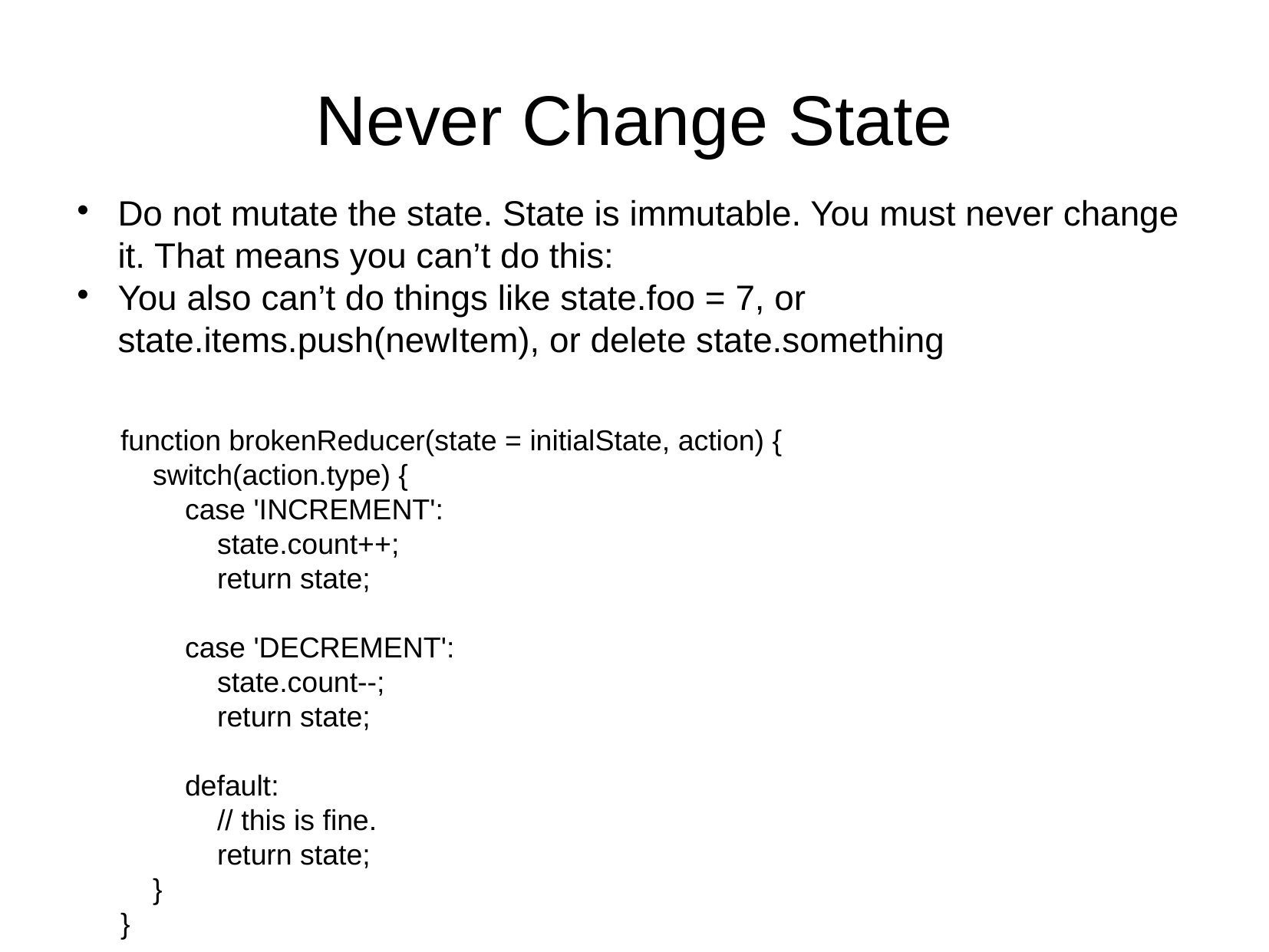

Never Change State
Do not mutate the state. State is immutable. You must never change it. That means you can’t do this:
You also can’t do things like state.foo = 7, or state.items.push(newItem), or delete state.something
function brokenReducer(state = initialState, action) {
    switch(action.type) {
        case 'INCREMENT':
            state.count++;
            return state;

        case 'DECREMENT':
            state.count--;
            return state;

        default:
            // this is fine.
            return state;
    }
}